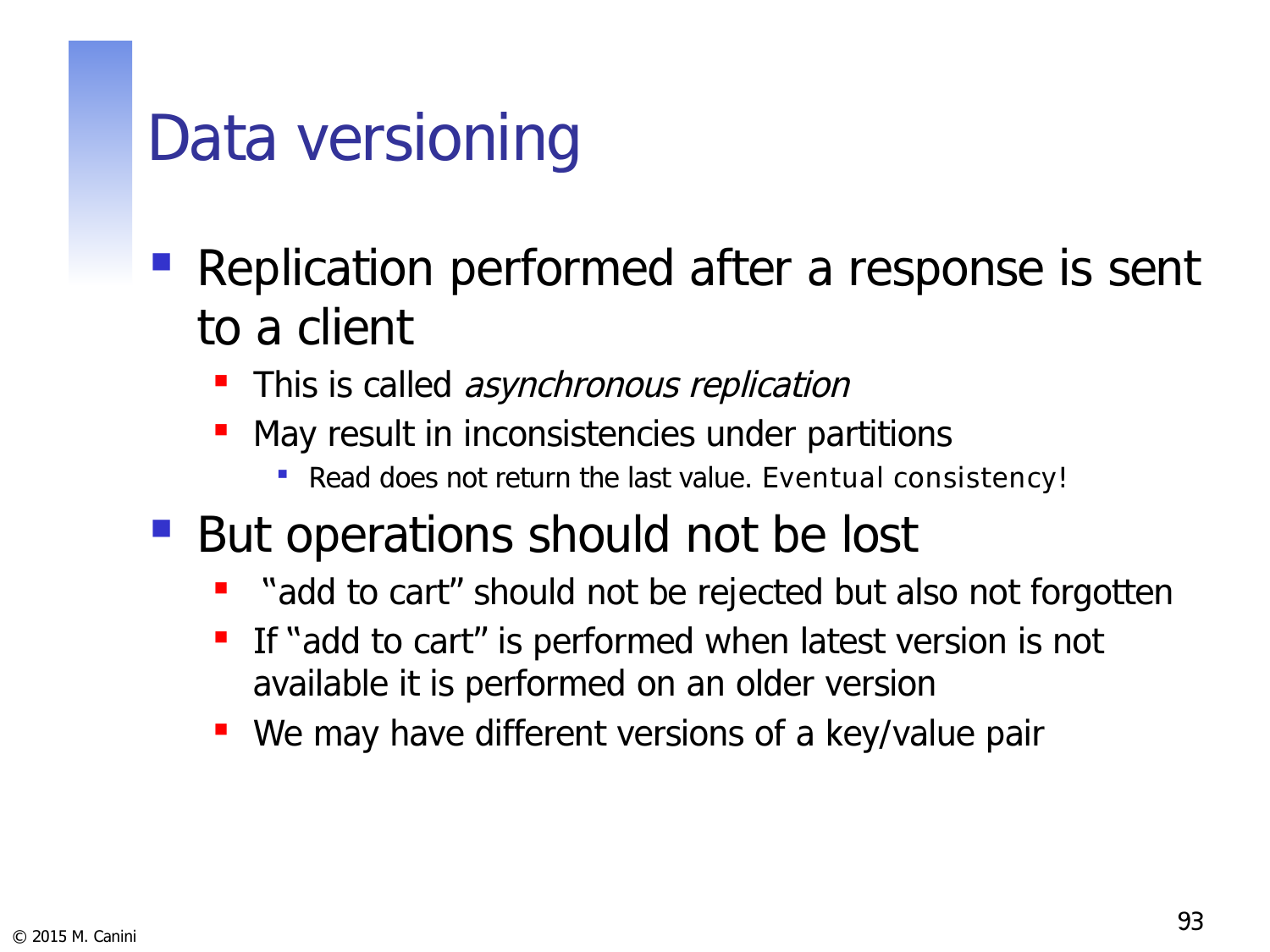

# Data versioning
Replication performed after a response is sent to a client
This is called asynchronous replication
May result in inconsistencies under partitions
Read does not return the last value. Eventual consistency!
But operations should not be lost
 “add to cart” should not be rejected but also not forgotten
If “add to cart” is performed when latest version is not available it is performed on an older version
We may have different versions of a key/value pair
93